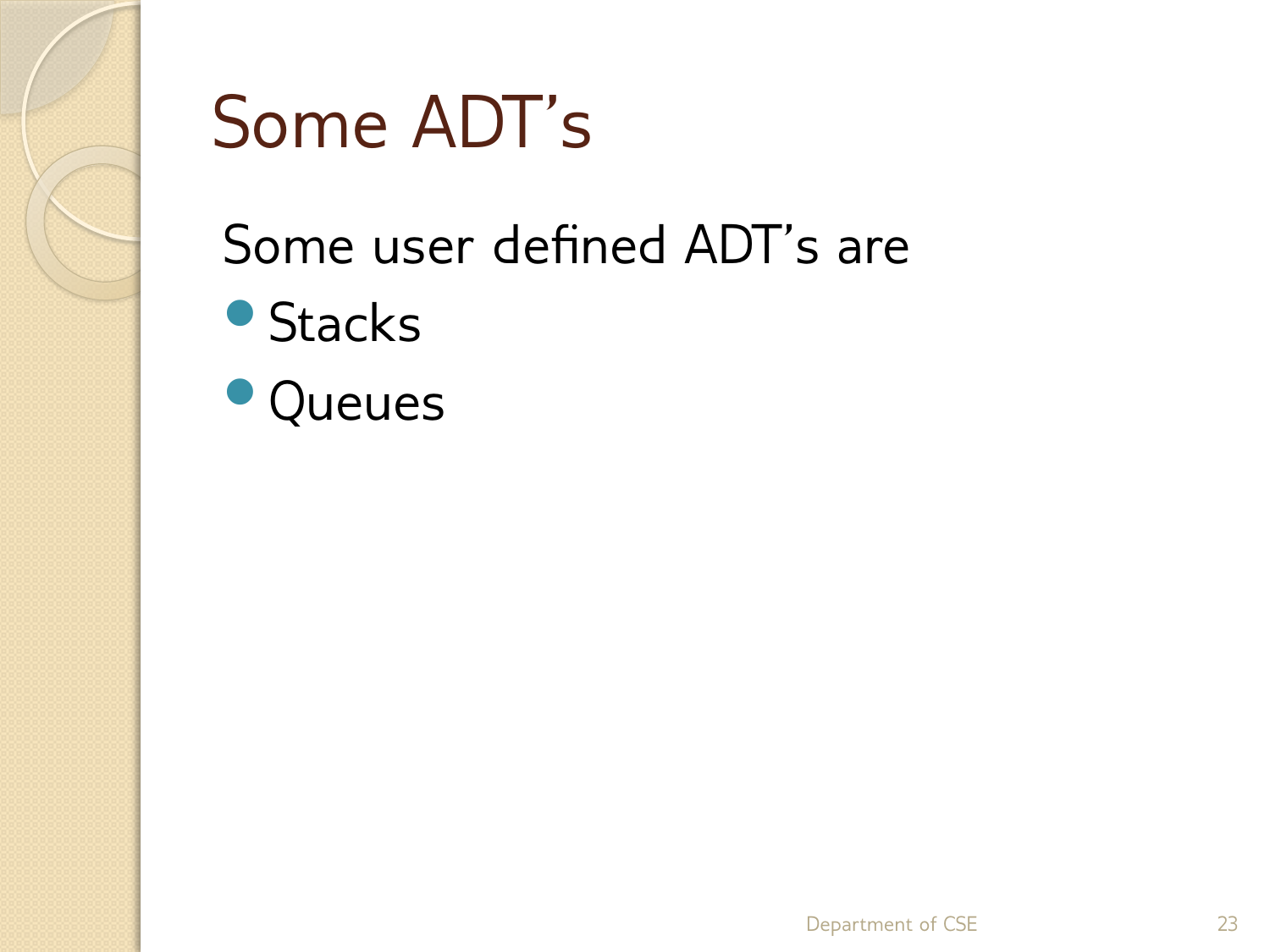

# Some ADT’s
Some user defined ADT’s are
Stacks
Queues

Department of CSE
23